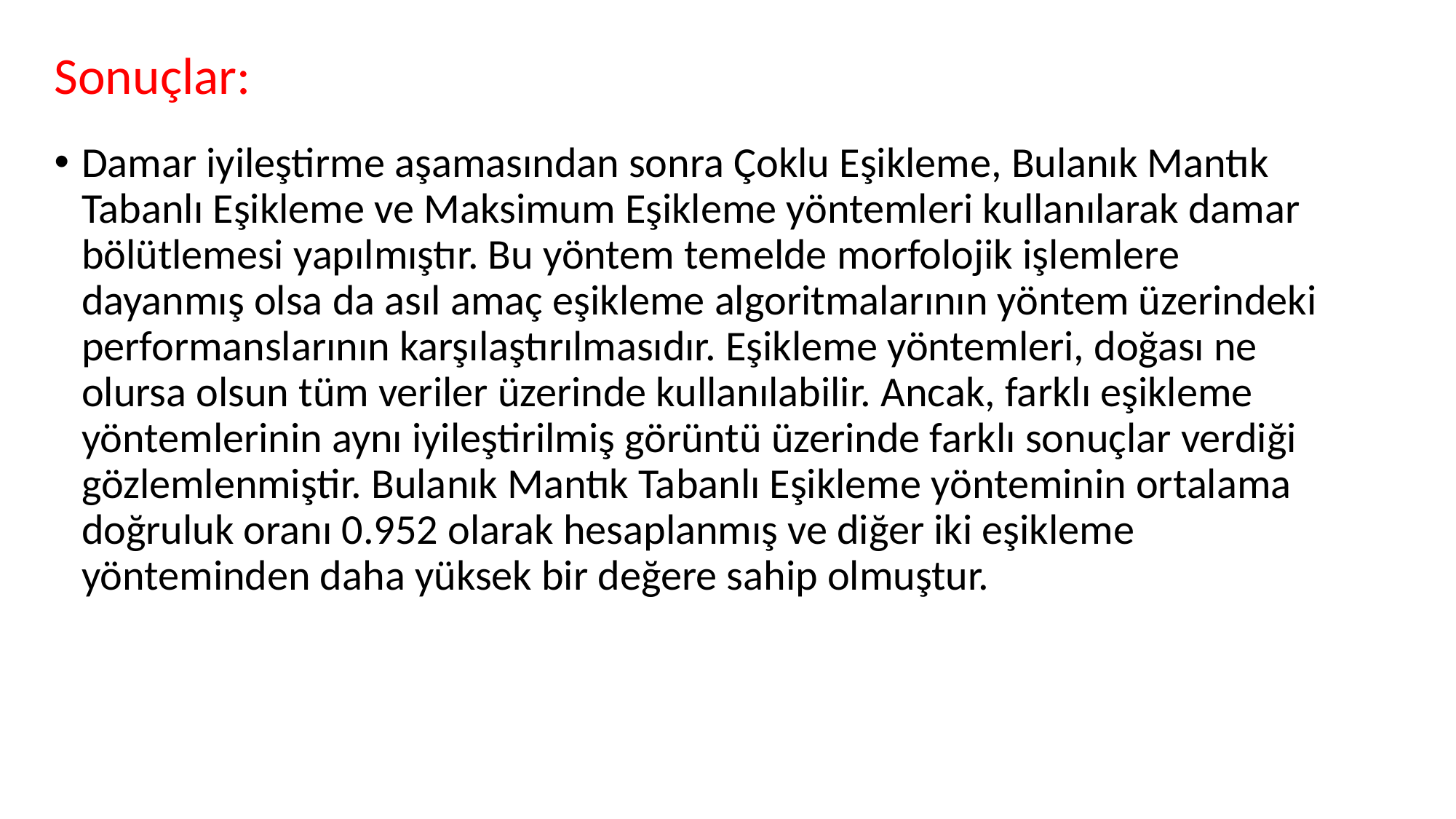

# Sonuçlar:
Damar iyileştirme aşamasından sonra Çoklu Eşikleme, Bulanık Mantık Tabanlı Eşikleme ve Maksimum Eşikleme yöntemleri kullanılarak damar bölütlemesi yapılmıştır. Bu yöntem temelde morfolojik işlemlere dayanmış olsa da asıl amaç eşikleme algoritmalarının yöntem üzerindeki performanslarının karşılaştırılmasıdır. Eşikleme yöntemleri, doğası ne olursa olsun tüm veriler üzerinde kullanılabilir. Ancak, farklı eşikleme yöntemlerinin aynı iyileştirilmiş görüntü üzerinde farklı sonuçlar verdiği gözlemlenmiştir. Bulanık Mantık Tabanlı Eşikleme yönteminin ortalama doğruluk oranı 0.952 olarak hesaplanmış ve diğer iki eşikleme yönteminden daha yüksek bir değere sahip olmuştur.